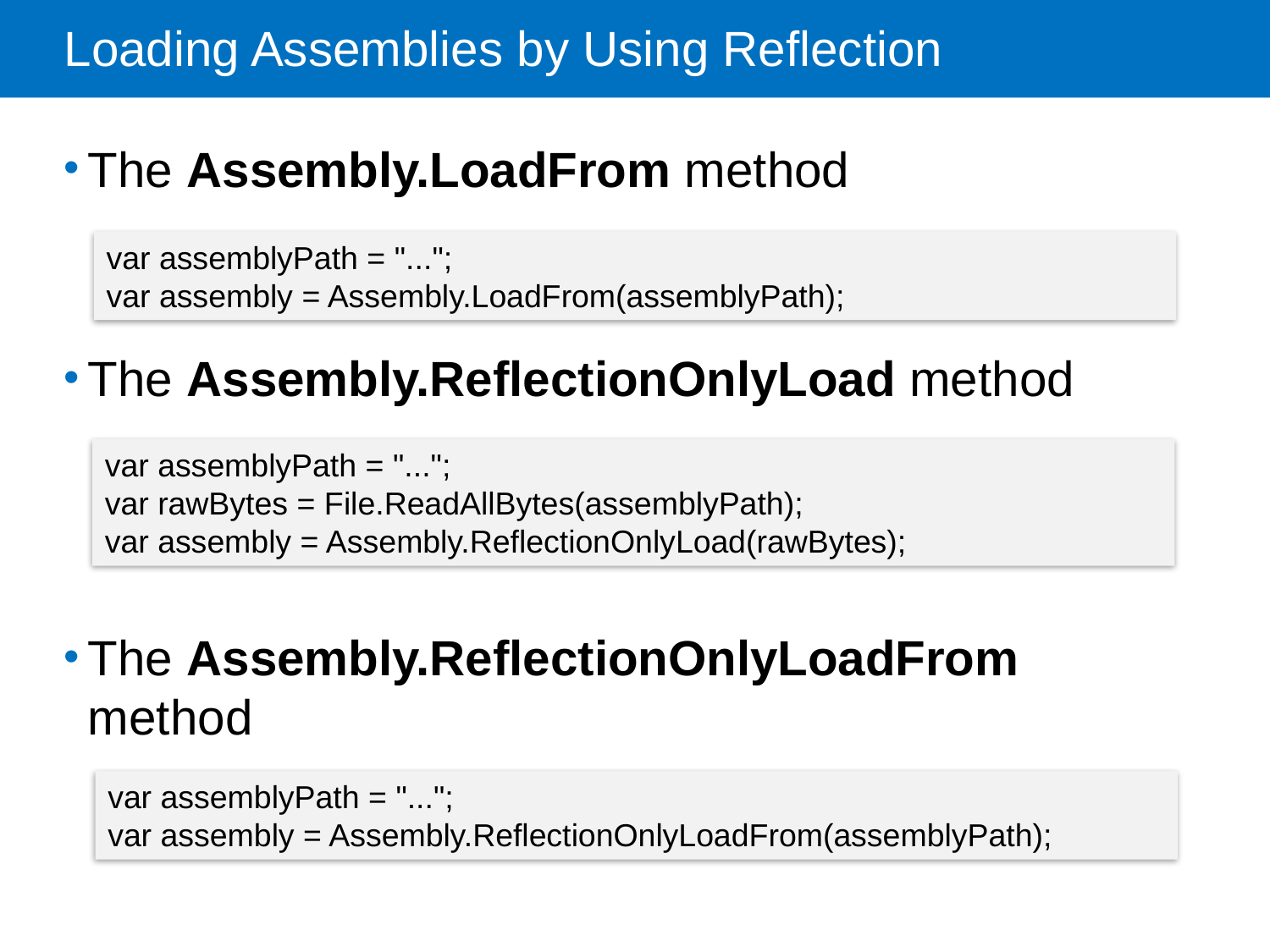

# Loading Assemblies by Using Reflection
The Assembly.LoadFrom method

The Assembly.ReflectionOnlyLoad method

The Assembly.ReflectionOnlyLoadFrom method

var assemblyPath = "...";
var assembly = Assembly.LoadFrom(assemblyPath);
var assemblyPath = "...";
var rawBytes = File.ReadAllBytes(assemblyPath);
var assembly = Assembly.ReflectionOnlyLoad(rawBytes);
var assemblyPath = "...";
var assembly = Assembly.ReflectionOnlyLoadFrom(assemblyPath);